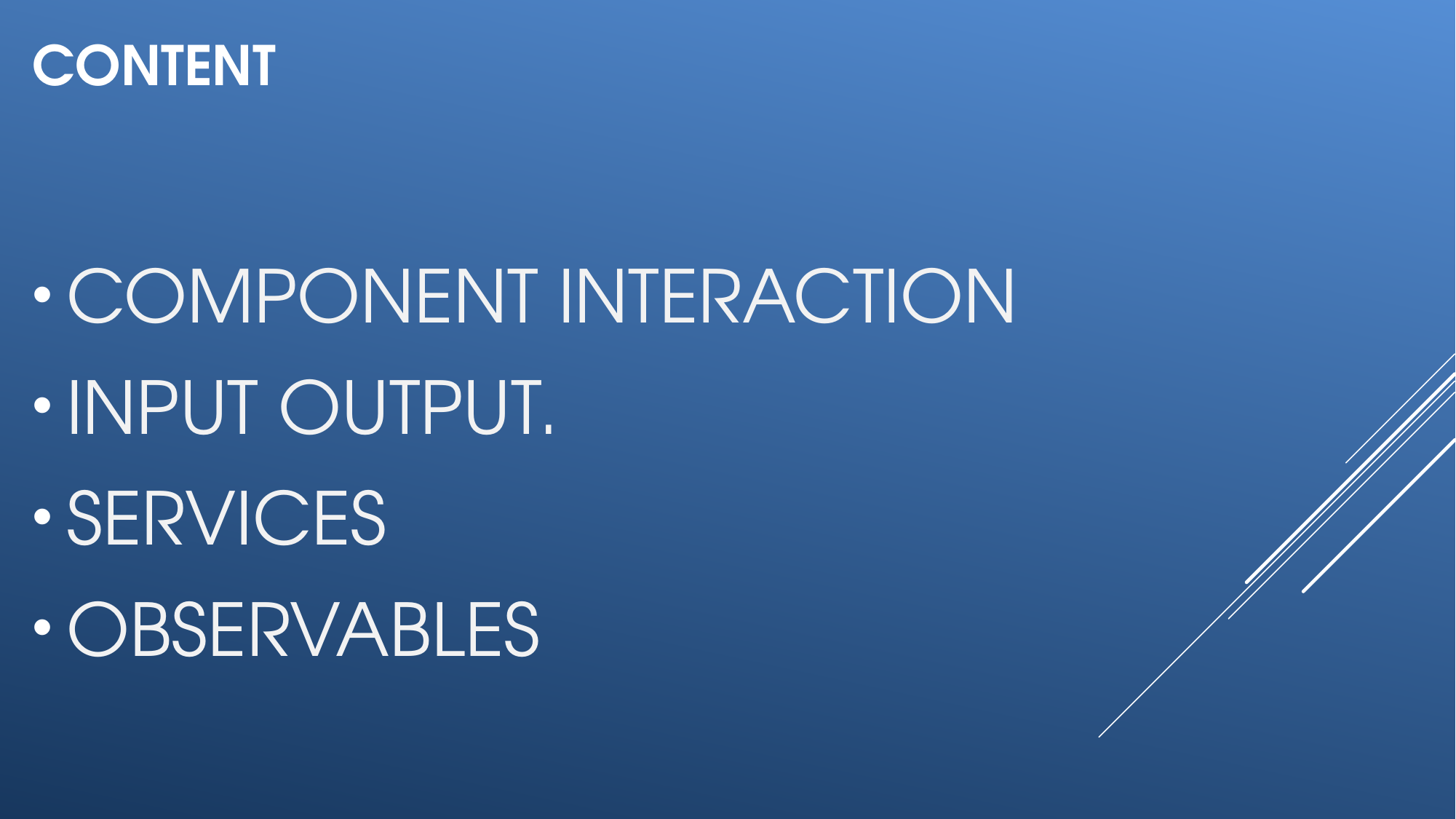

# Content
COMPONENT INTERACTION
INPUT OUTPUT.
SERVICES
OBSERVABLES